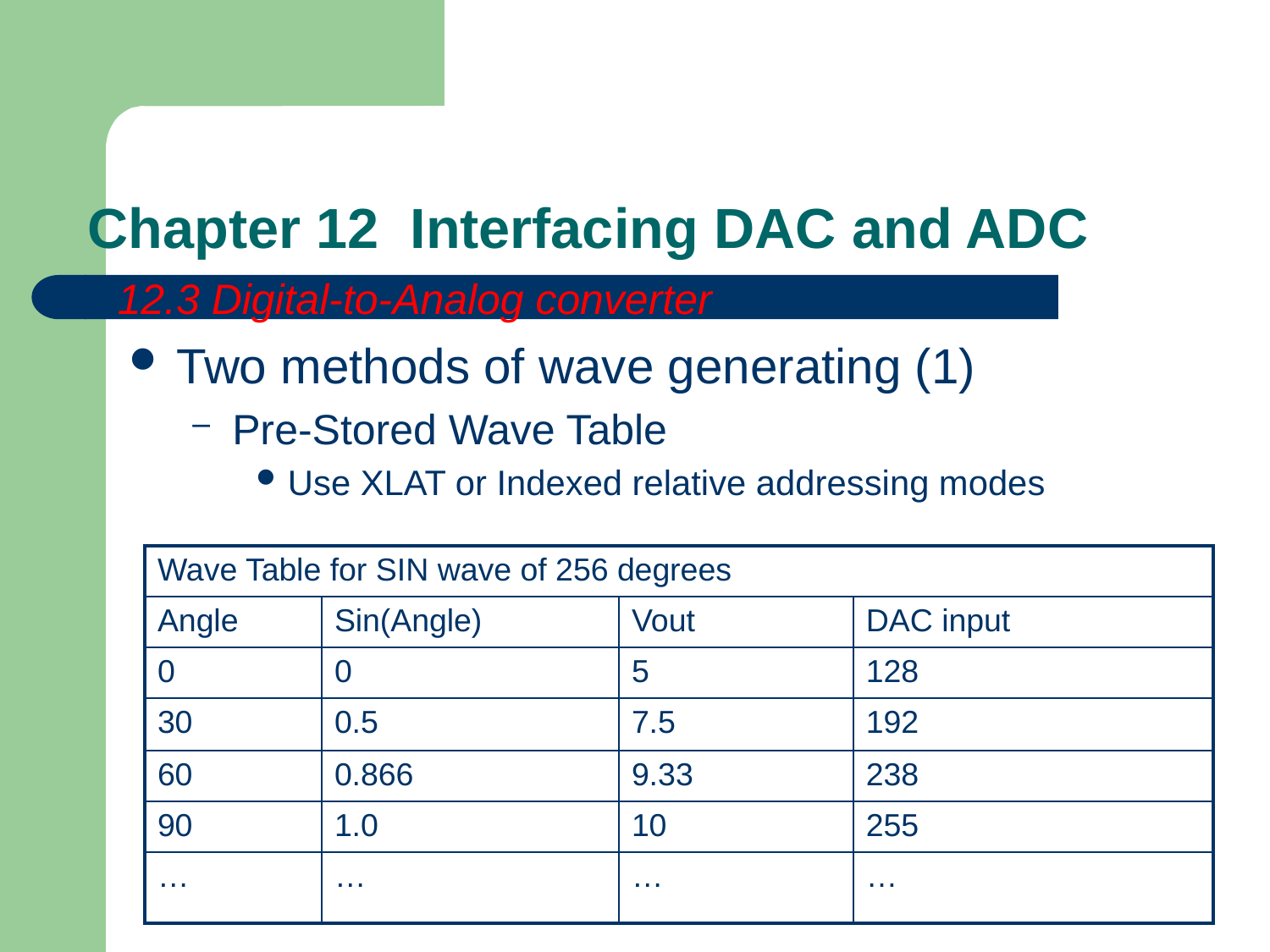

# Chapter 12  Interfacing DAC and ADC
12.3 Digital-to-Analog converter
Two methods of wave generating (1)
Pre-Stored Wave Table
Use XLAT or Indexed relative addressing modes

| Wave Table for SIN wave of 256 degrees |  |  |  |
| --- | --- | --- | --- |
| Angle | Sin(Angle) | Vout | DAC input |
| 0 | 0 | 5 | 128 |
| 30 | 0.5 | 7.5 | 192 |
| 60 | 0.866 | 9.33 | 238 |
| 90 | 1.0 | 10 | 255 |
| … | … | … | … |